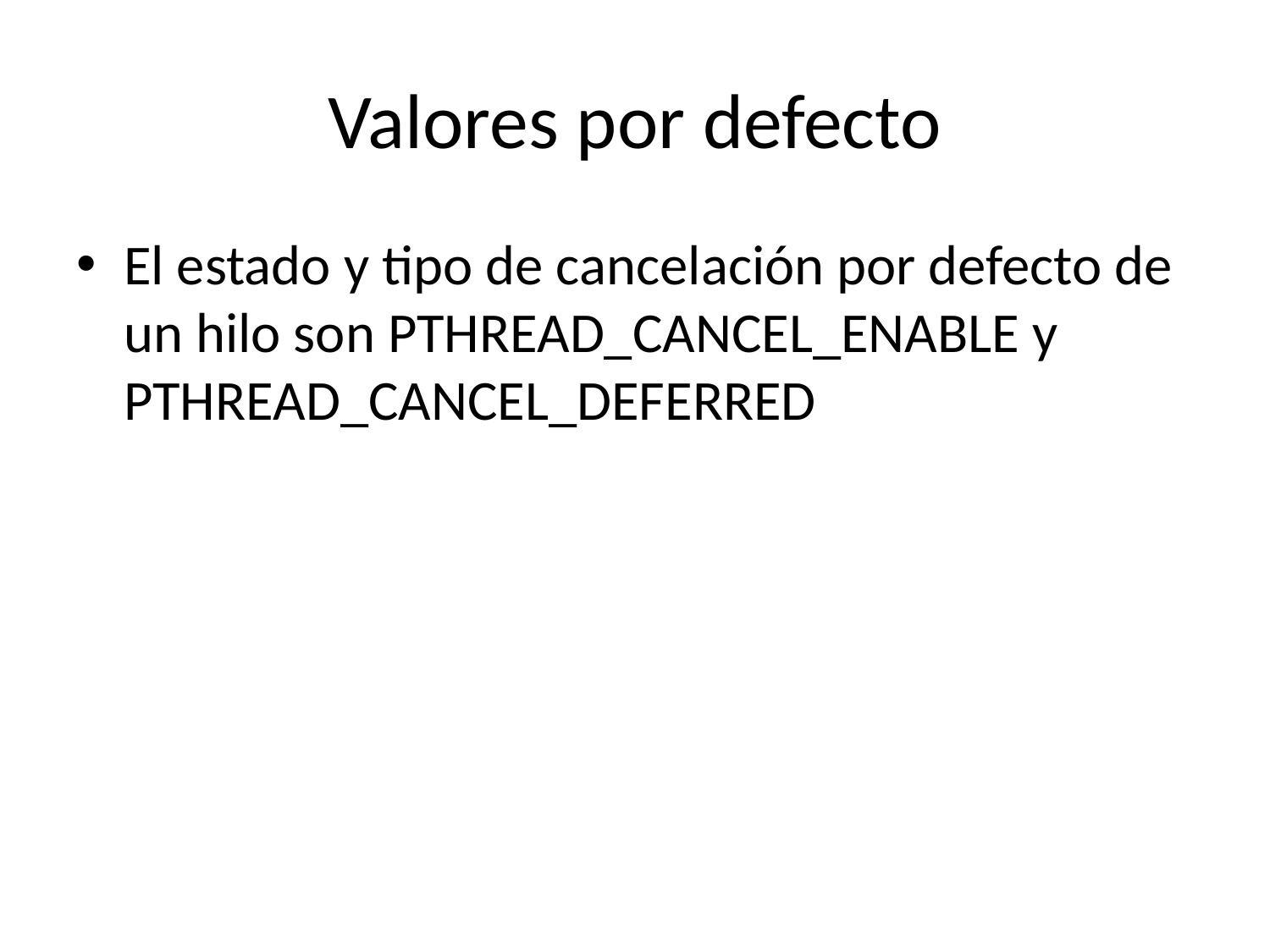

# Valores por defecto
El estado y tipo de cancelación por defecto de un hilo son PTHREAD_CANCEL_ENABLE y PTHREAD_CANCEL_DEFERRED